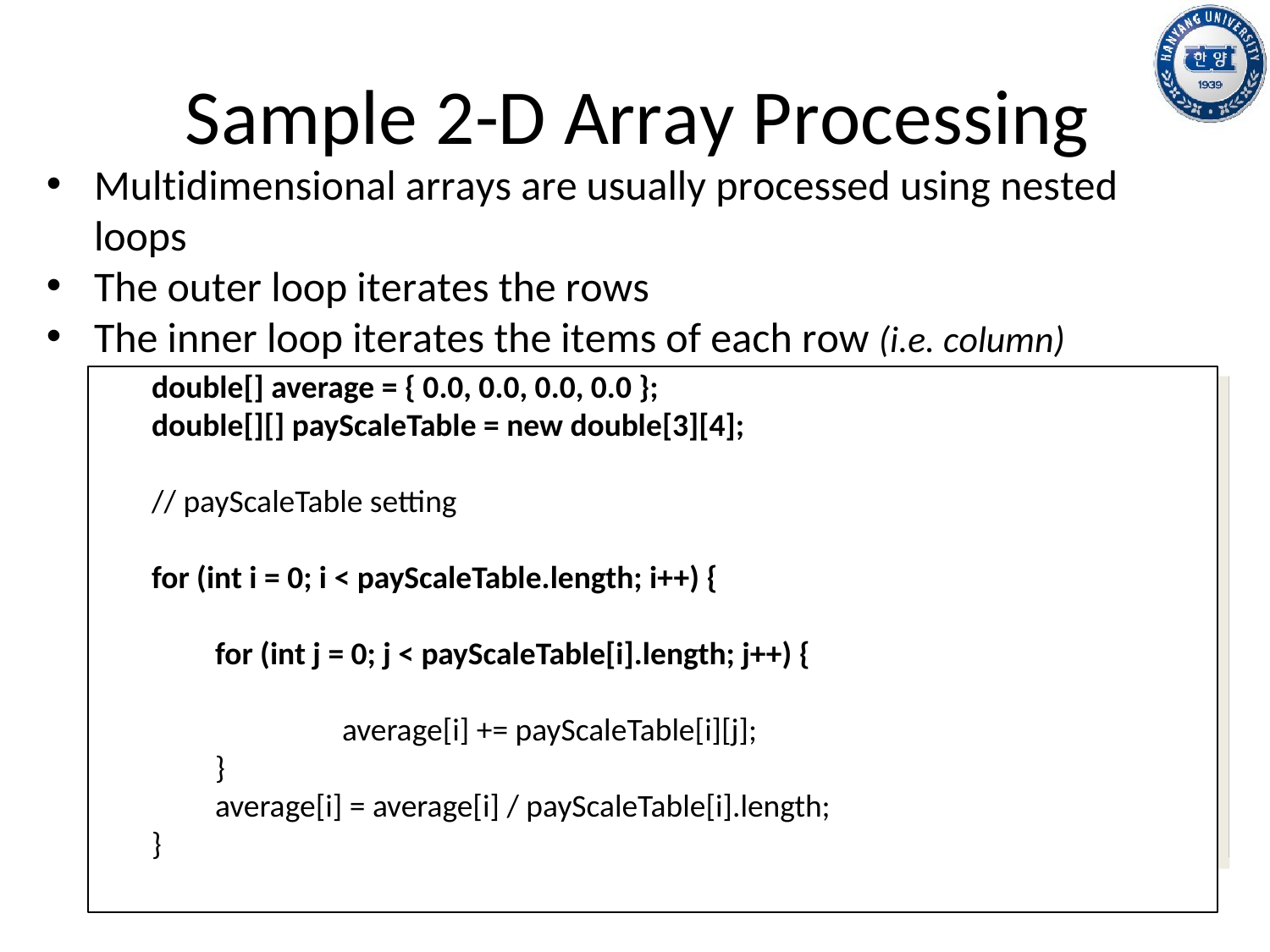

# Sample 2-D Array Processing
Multidimensional arrays are usually processed using nested loops
The outer loop iterates the rows
The inner loop iterates the items of each row (i.e. column)
double[] average = { 0.0, 0.0, 0.0, 0.0 };
double[][] payScaleTable = new double[3][4];

// payScaleTable setting

for (int i = 0; i < payScaleTable.length; i++) {

for (int j = 0; j < payScaleTable[i].length; j++) {

	average[i] += payScaleTable[i][j];
}
average[i] = average[i] / payScaleTable[i].length;
}